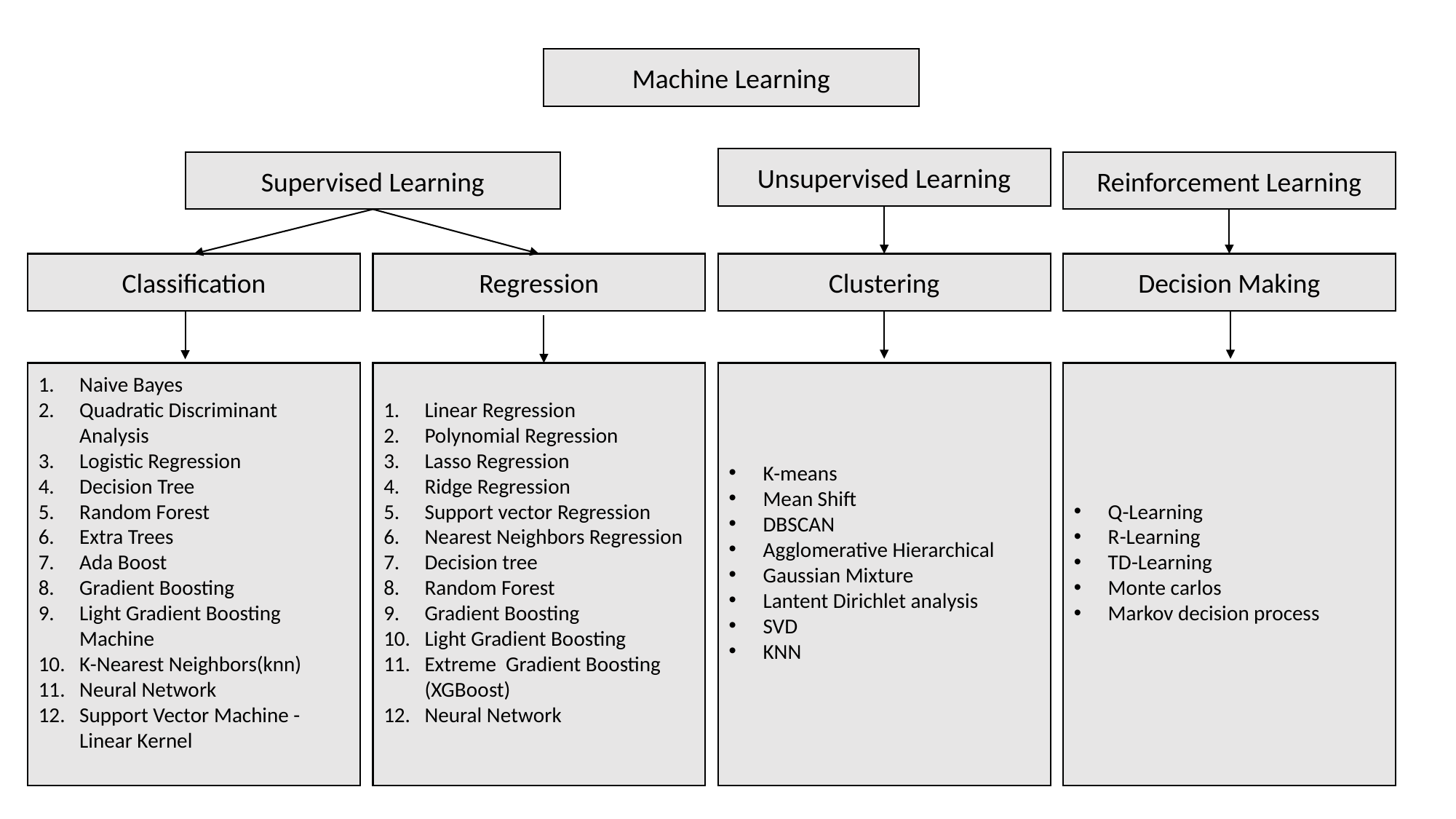

Machine Learning
Unsupervised Learning
Supervised Learning
Reinforcement Learning
Classification
Regression
Clustering
Decision Making
Naive Bayes
Quadratic Discriminant Analysis
Logistic Regression
Decision Tree
Random Forest
Extra Trees
Ada Boost
Gradient Boosting
Light Gradient Boosting Machine
K-Nearest Neighbors(knn)
Neural Network
Support Vector Machine -Linear Kernel

Linear Regression
Polynomial Regression
Lasso Regression
Ridge Regression
Support vector Regression
Nearest Neighbors Regression
Decision tree
Random Forest
Gradient Boosting
Light Gradient Boosting
Extreme  Gradient Boosting (XGBoost)
Neural Network

K-means
Mean Shift
DBSCAN
Agglomerative Hierarchical
Gaussian Mixture
Lantent Dirichlet analysis
SVD
KNN

Q-Learning
R-Learning
TD-Learning
Monte carlos
Markov decision process